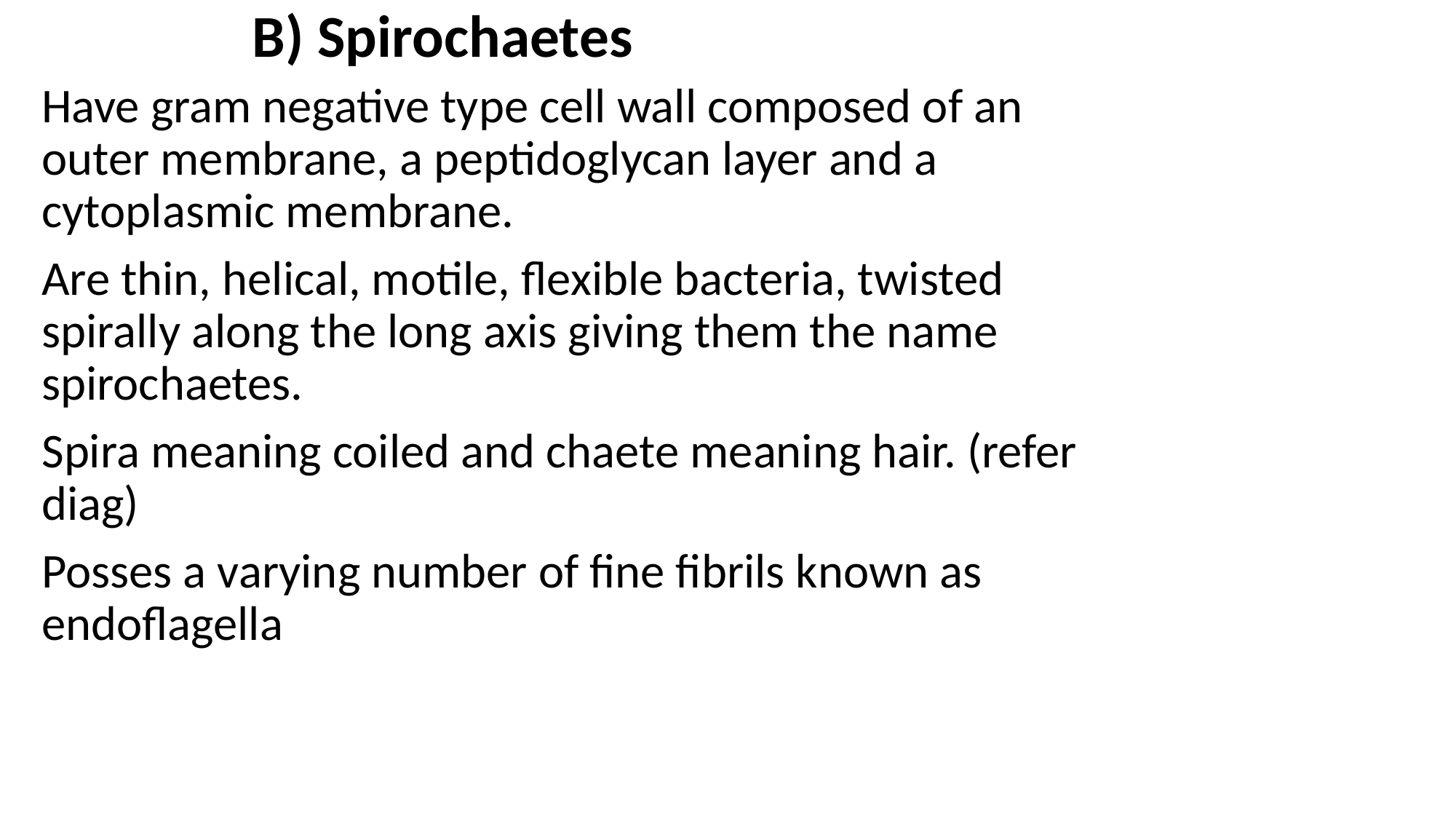

# B) Spirochaetes
Have gram negative type cell wall composed of an outer membrane, a peptidoglycan layer and a cytoplasmic membrane.
Are thin, helical, motile, flexible bacteria, twisted spirally along the long axis giving them the name spirochaetes.
Spira meaning coiled and chaete meaning hair. (refer diag)
Posses a varying number of fine fibrils known as endoflagella